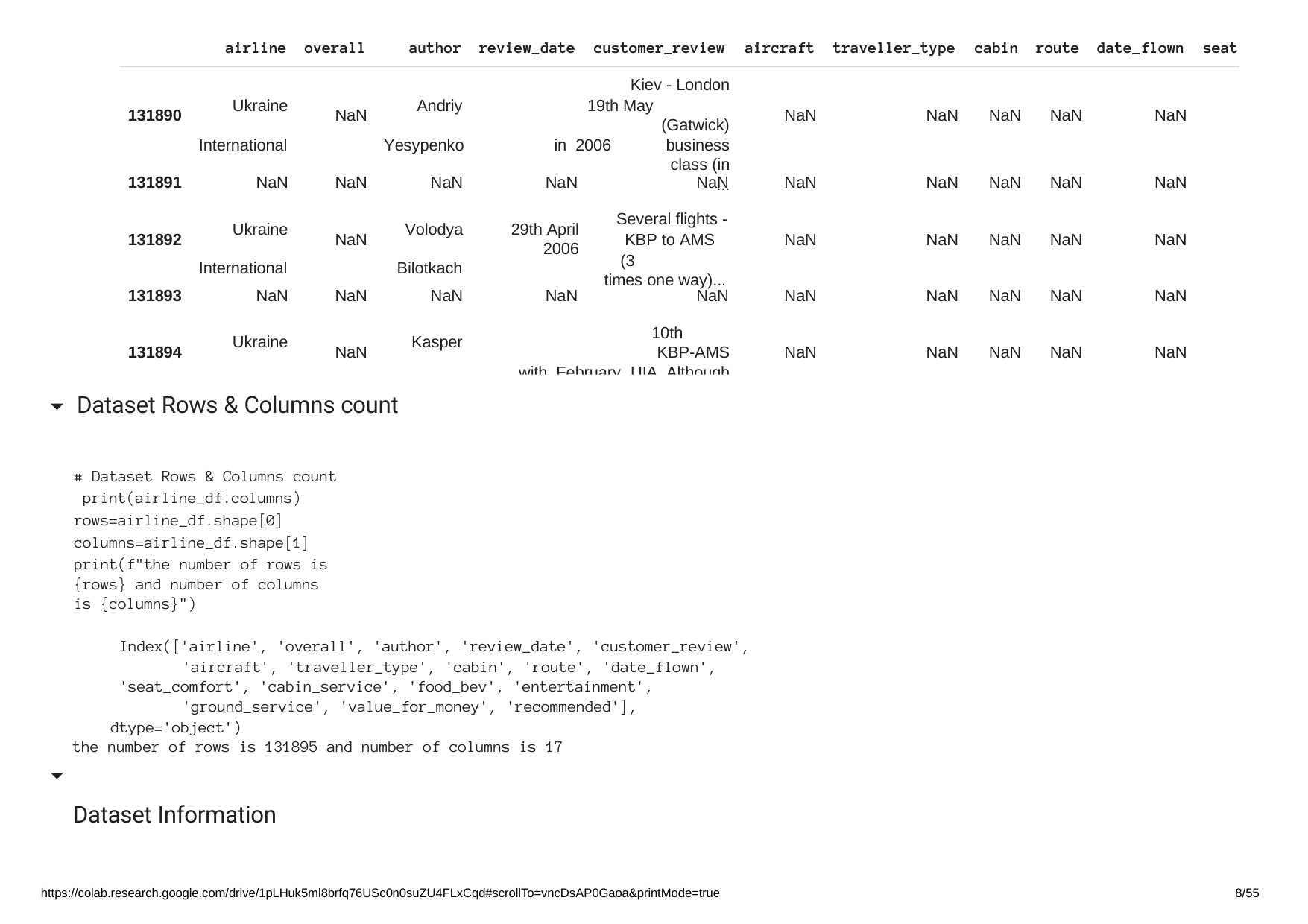

airline
overall
author
review_date
customer_review
aircraft
traveller_type
cabin
route
date_flown
seat

Kiev - London
19th May		(Gatwick) in  2006	business class (in
...
Ukraine  International
Andriy  Yesypenko
131890
NaN
NaN
NaN	NaN	NaN
NaN
131891
NaN
NaN
NaN
NaN
NaN
NaN
NaN	NaN	NaN
NaN
Several flights -  KBP to AMS (3
times one way)...
Ukraine  International
Volodya  Bilotkach
29th April
2006
131892
NaN
NaN
NaN	NaN	NaN
NaN
131893
NaN
NaN
NaN
NaN
NaN
NaN
NaN	NaN	NaN
NaN
10th		KBP-AMS with  February	UIA. Although it  2006	was a relatively...
Ukraine  International
Kasper  Hettinga
131894
NaN
NaN
NaN	NaN	NaN
NaN

Dataset Rows & Columns count

# Dataset Rows & Columns count  print(airline_df.columns)
rows=airline_df.shape[0]
columns=airline_df.shape[1]
print(f"the number of rows is {rows} and number of columns is {columns}")

Index(['airline', 'overall', 'author', 'review_date', 'customer_review',  'aircraft', 'traveller_type', 'cabin', 'route', 'date_flown',
'seat_comfort', 'cabin_service', 'food_bev', 'entertainment',  'ground_service', 'value_for_money', 'recommended'],
dtype='object')
the number of rows is 131895 and number of columns is 17

Dataset Information

https://colab.research.google.com/drive/1pLHuk5ml8brfq76USc0n0suZU4FLxCqd#scrollTo=vncDsAP0Gaoa&printMode=true
8/55